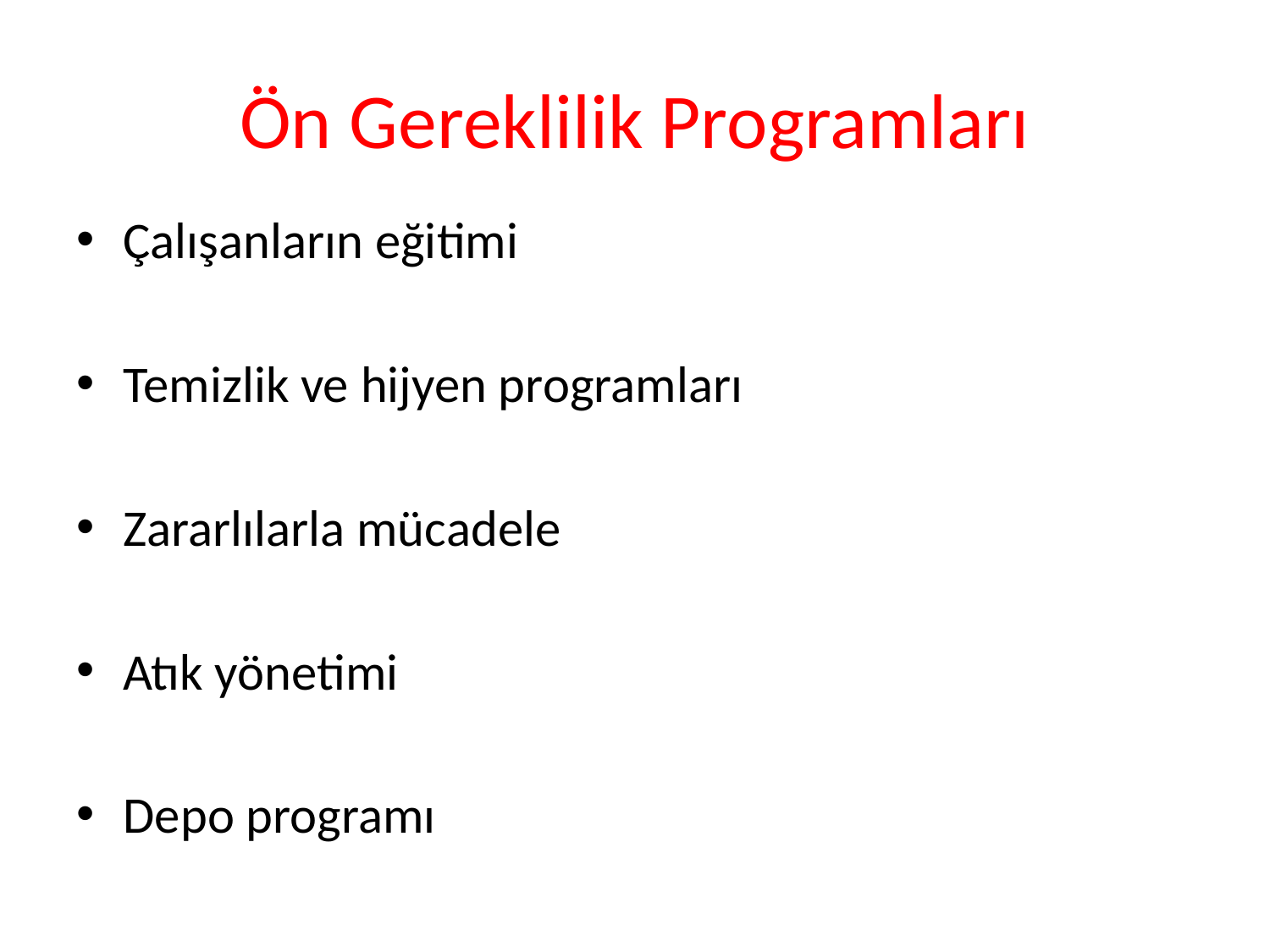

# Ön Gereklilik Programları
Çalışanların eğitimi

Temizlik ve hijyen programları

Zararlılarla mücadele

Atık yönetimi

Depo programı